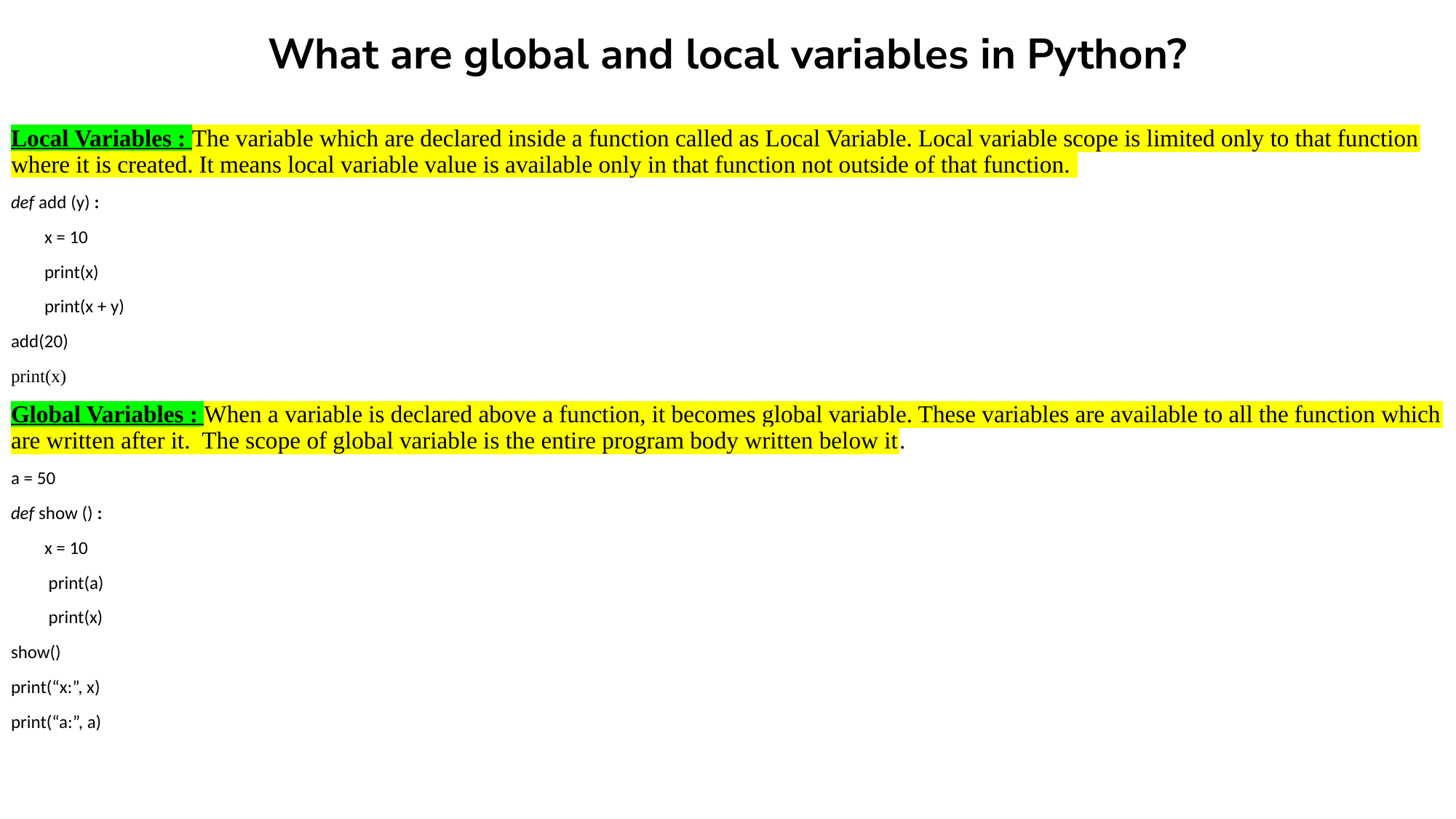

# What are global and local variables in Python?
Local Variables : The variable which are declared inside a function called as Local Variable. Local variable scope is limited only to that function where it is created. It means local variable value is available only in that function not outside of that function.
def add (y) :
        x = 10
        print(x)
        print(x + y)
add(20)
print(x)
Global Variables : When a variable is declared above a function, it becomes global variable. These variables are available to all the function which are written after it.  The scope of global variable is the entire program body written below it.
a = 50
def show () :
        x = 10
         print(a)
         print(x)
show()
print(“x:”, x)
print(“a:”, a)